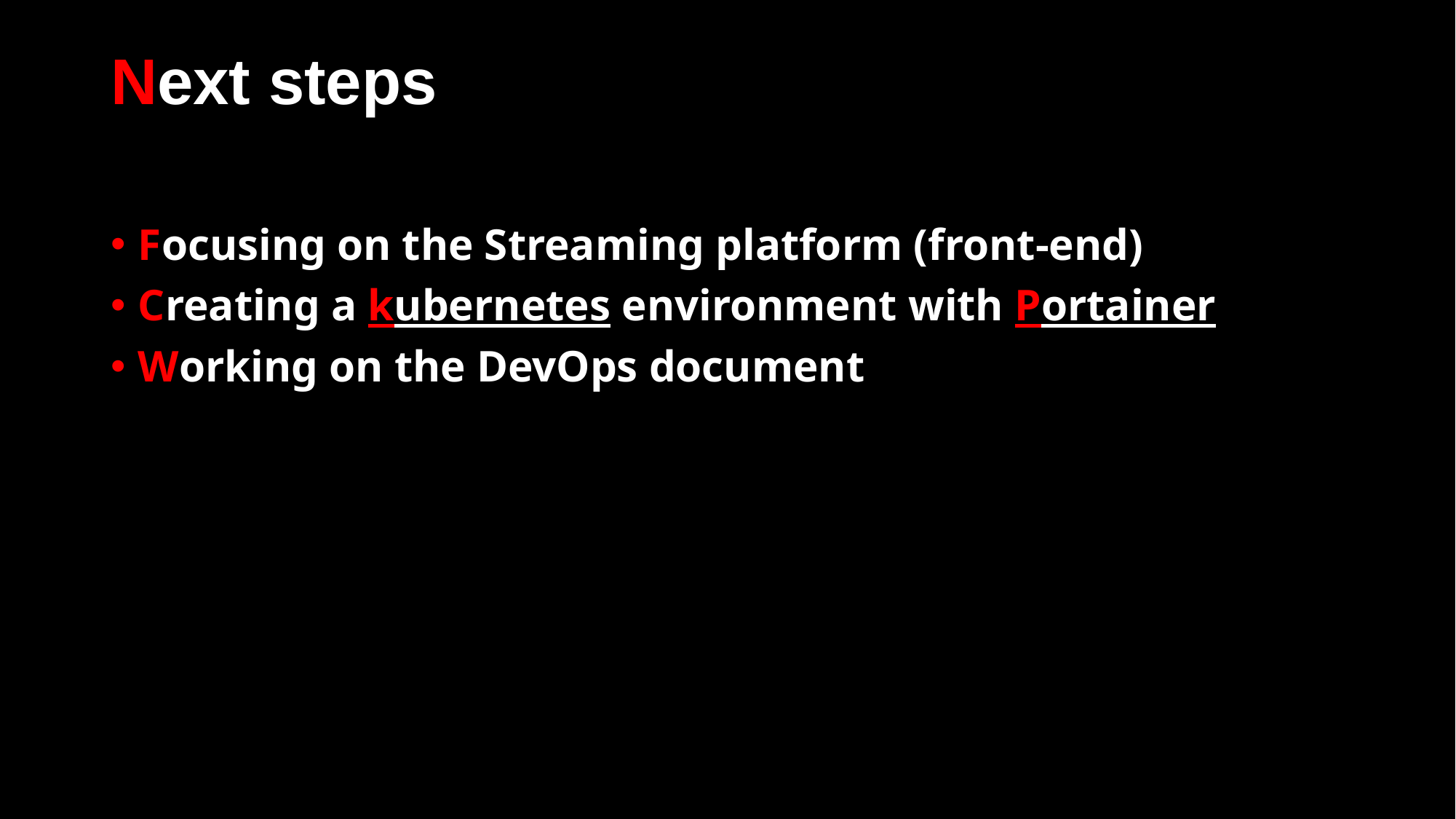

# Next steps
Focusing on the Streaming platform (front-end)
Creating a kubernetes environment with Portainer
Working on the DevOps document